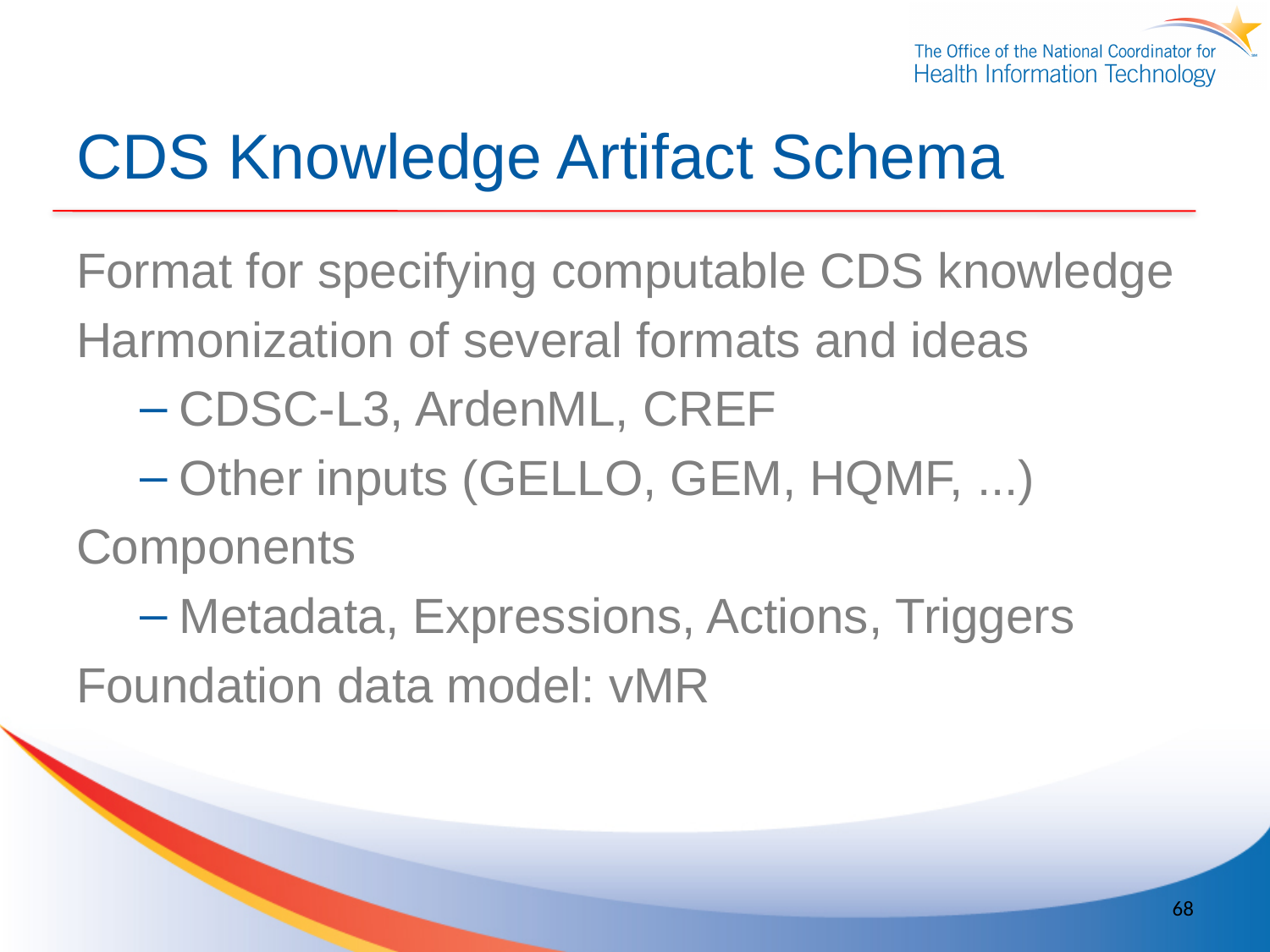

# CDS Knowledge Artifact Schema
Format for specifying computable CDS knowledge
Harmonization of several formats and ideas
CDSC-L3, ArdenML, CREF
Other inputs (GELLO, GEM, HQMF, ...)
Components
Metadata, Expressions, Actions, Triggers
Foundation data model: vMR
68